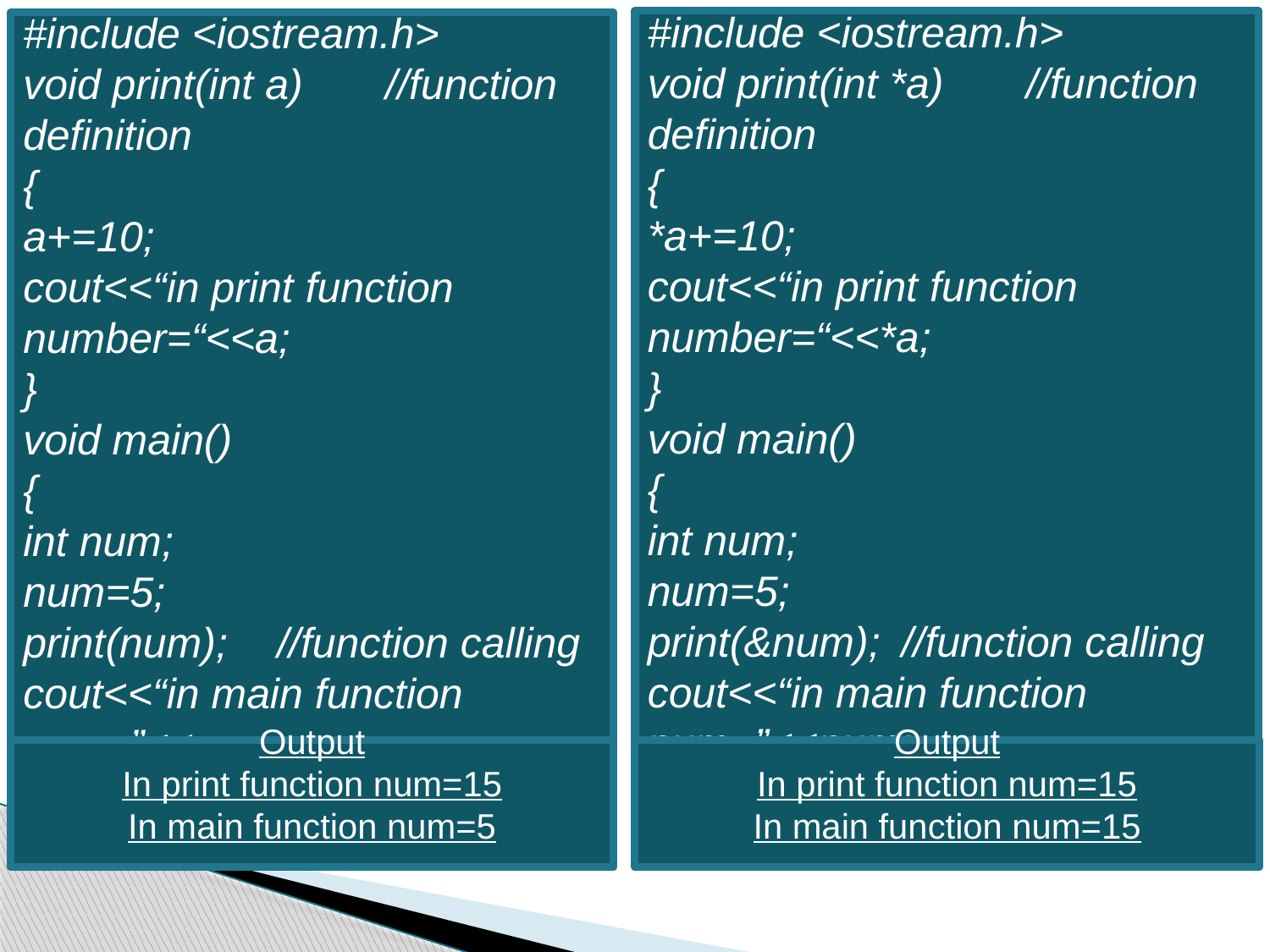

//call by reference
#include <iostream.h>
void print(int *a)       //function definition
{
*a+=10;
cout<<“in print function number=“<<*a;
}
void main()
{
int num;
num=5;
print(&num);	//function calling
cout<<“in main function num=”<<num;
}
//call by value
#include <iostream.h>
void print(int a)       //function definition
{
a+=10;
cout<<“in print function number=“<<a;
}
void main()
{
int num;
num=5;
print(num);	//function calling
cout<<“in main function num=”<<num;
}
Output
In print function num=15
In main function num=15

Output
In print function num=15
In main function num=5